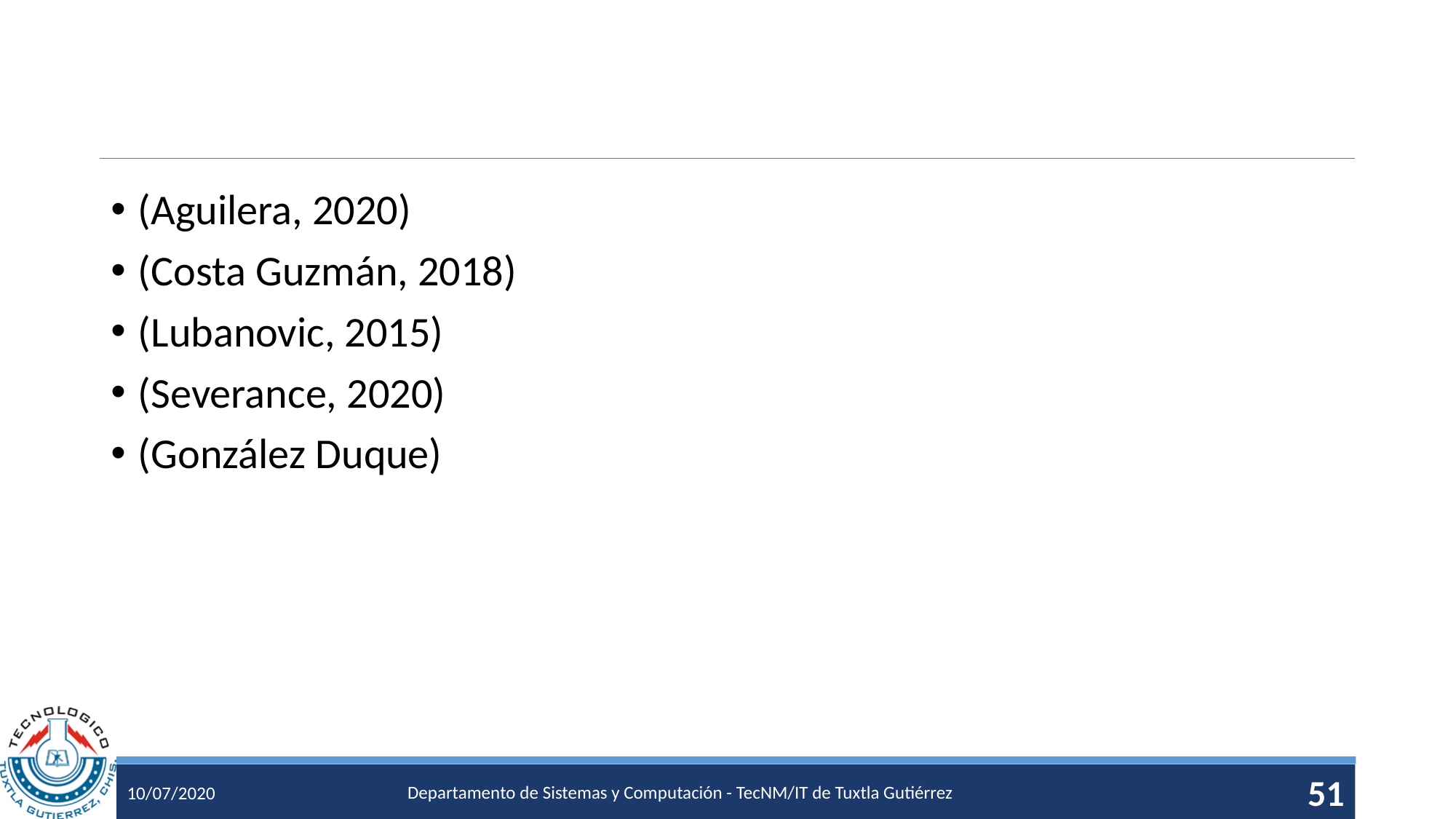

#
(Aguilera, 2020)
(Costa Guzmán, 2018)
(Lubanovic, 2015)
(Severance, 2020)
(González Duque)

Departamento de Sistemas y Computación - TecNM/IT de Tuxtla Gutiérrez
51
10/07/2020